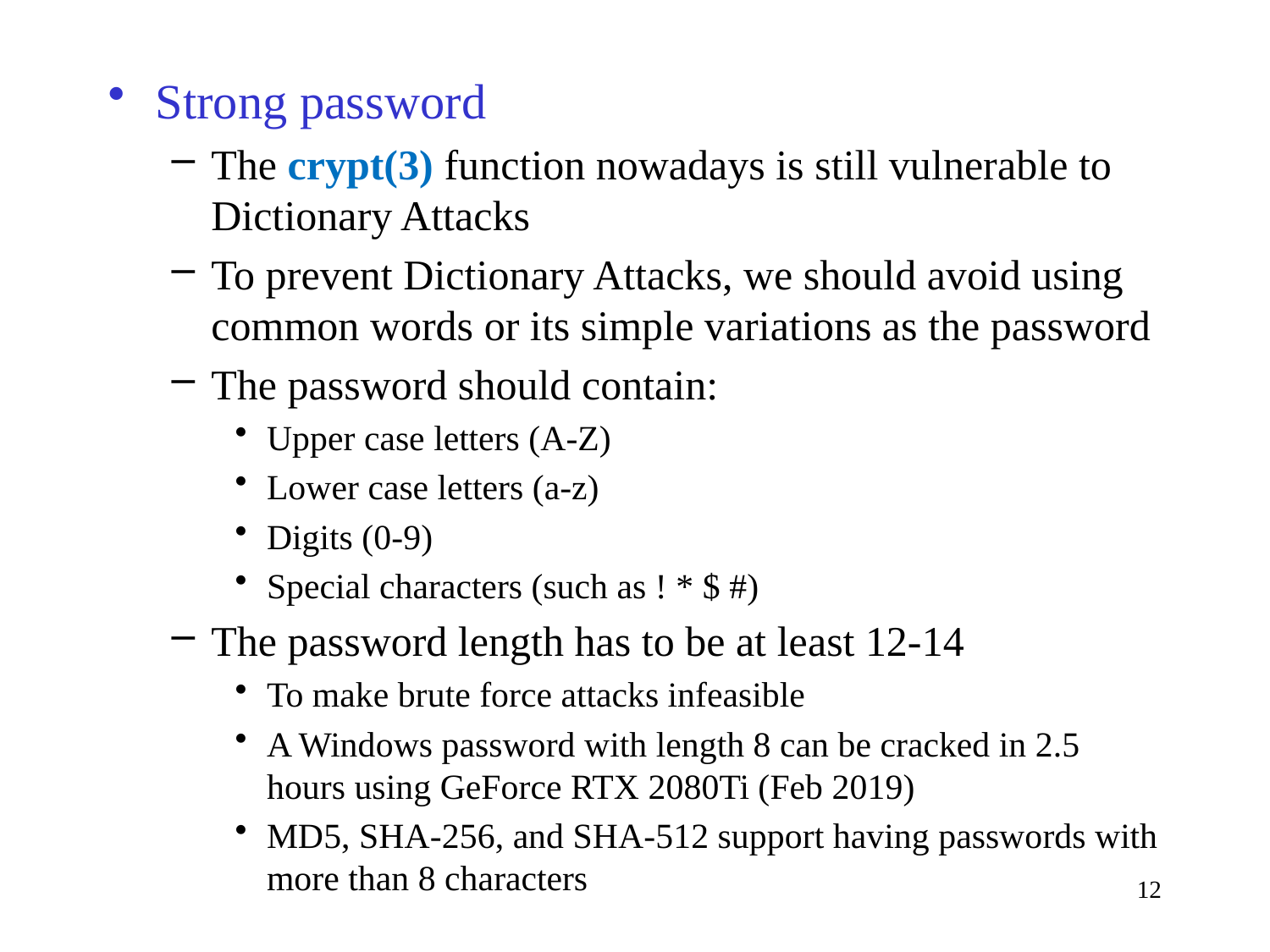

Strong password
The crypt(3) function nowadays is still vulnerable to Dictionary Attacks
To prevent Dictionary Attacks, we should avoid using common words or its simple variations as the password
The password should contain:
Upper case letters (A-Z)
Lower case letters (a-z)
Digits (0-9)
Special characters (such as ! * $ #)
The password length has to be at least 12-14
To make brute force attacks infeasible
A Windows password with length 8 can be cracked in 2.5 hours using GeForce RTX 2080Ti (Feb 2019)
MD5, SHA-256, and SHA-512 support having passwords with more than 8 characters

12